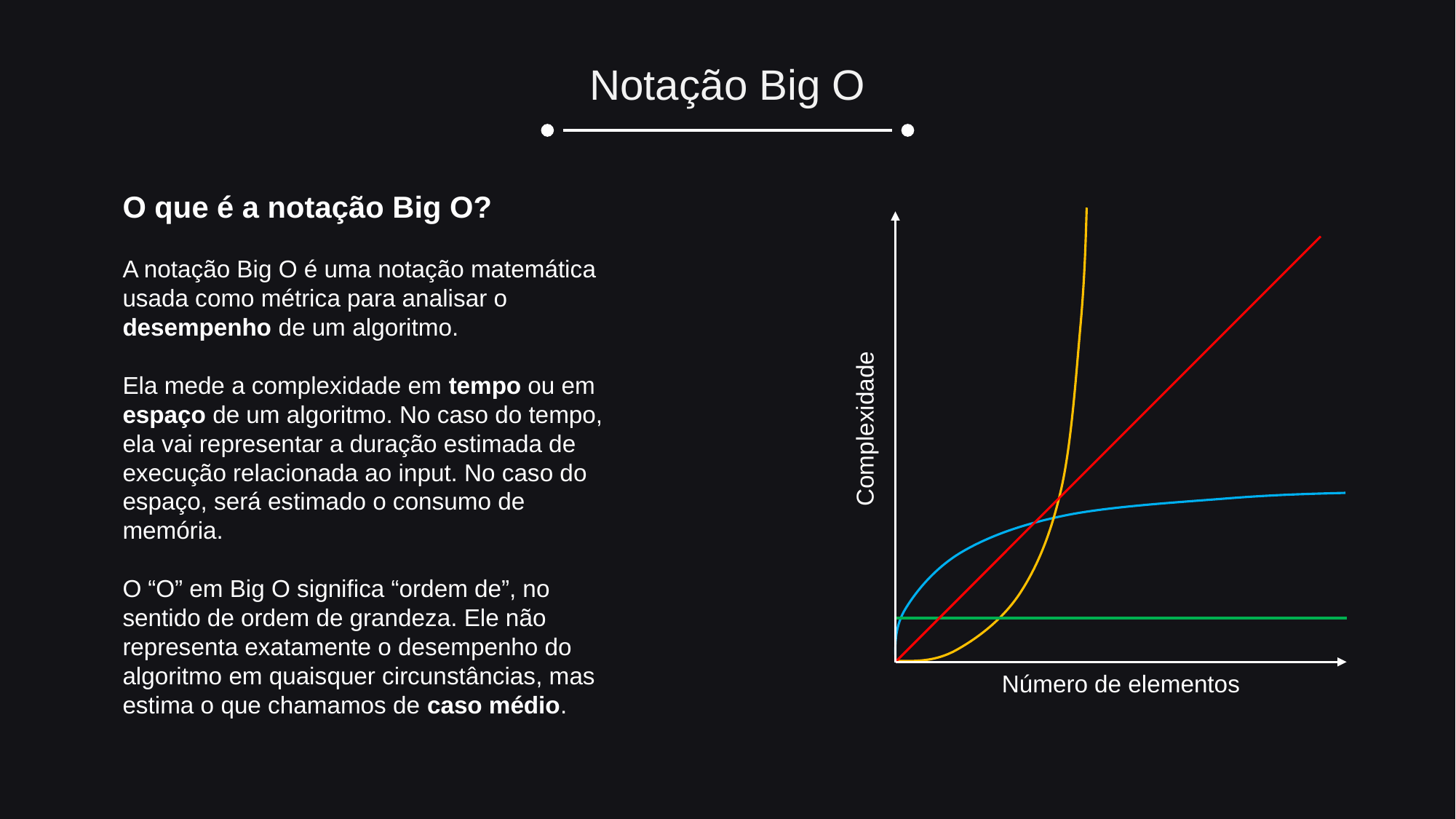

Notação Big O

O que é a notação Big O?

A notação Big O é uma notação matemática usada como métrica para analisar o desempenho de um algoritmo.

Ela mede a complexidade em tempo ou em espaço de um algoritmo. No caso do tempo, ela vai representar a duração estimada de execução relacionada ao input. No caso do espaço, será estimado o consumo de memória.

O “O” em Big O significa “ordem de”, no sentido de ordem de grandeza. Ele não representa exatamente o desempenho do algoritmo em quaisquer circunstâncias, mas estima o que chamamos de caso médio.

Complexidade
Número de elementos